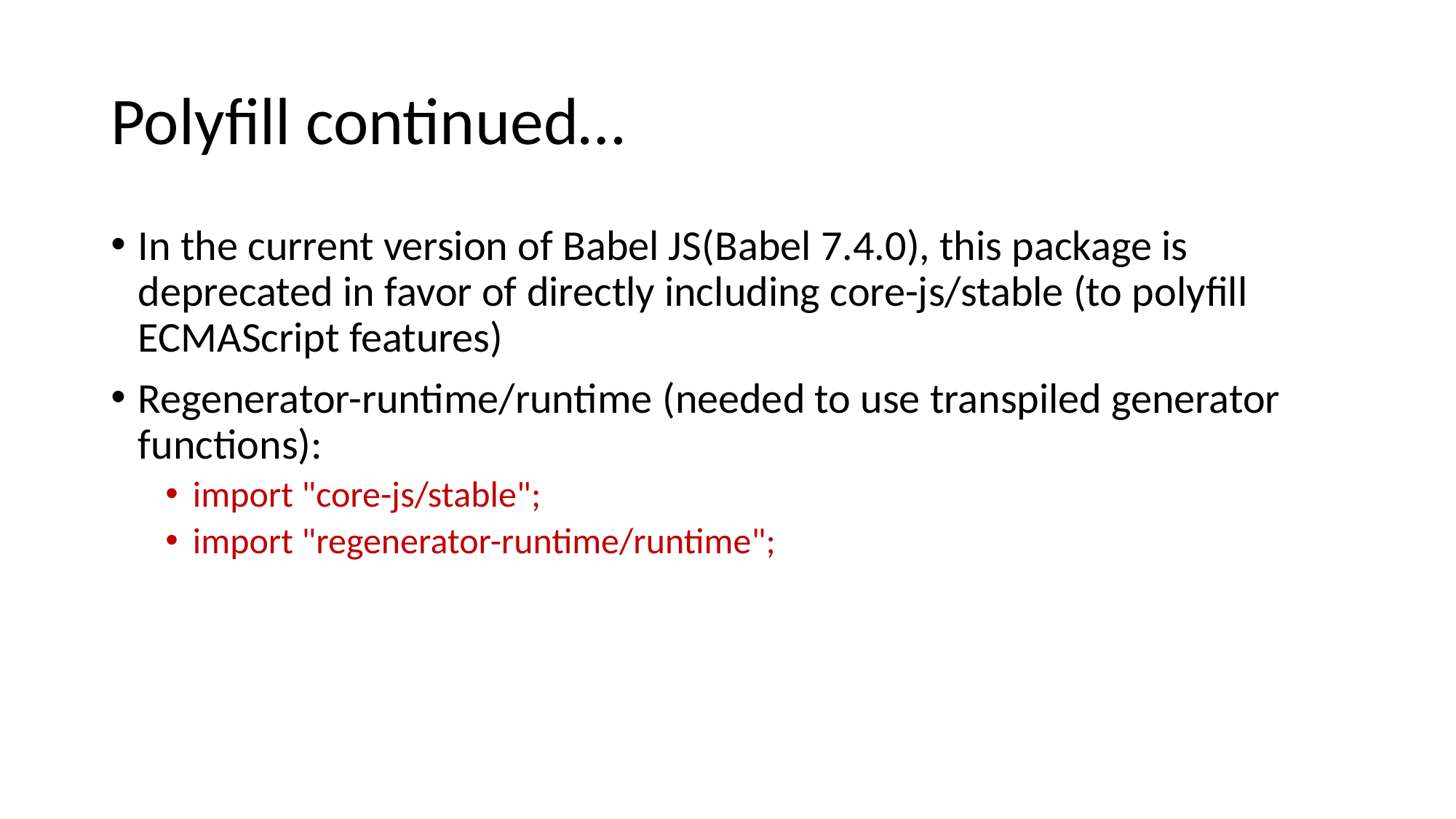

# Polyfill continued…
In the current version of Babel JS(Babel 7.4.0), this package is deprecated in favor of directly including core-js/stable (to polyfill ECMAScript features)
Regenerator-runtime/runtime (needed to use transpiled generator functions):
import "core-js/stable";
import "regenerator-runtime/runtime";